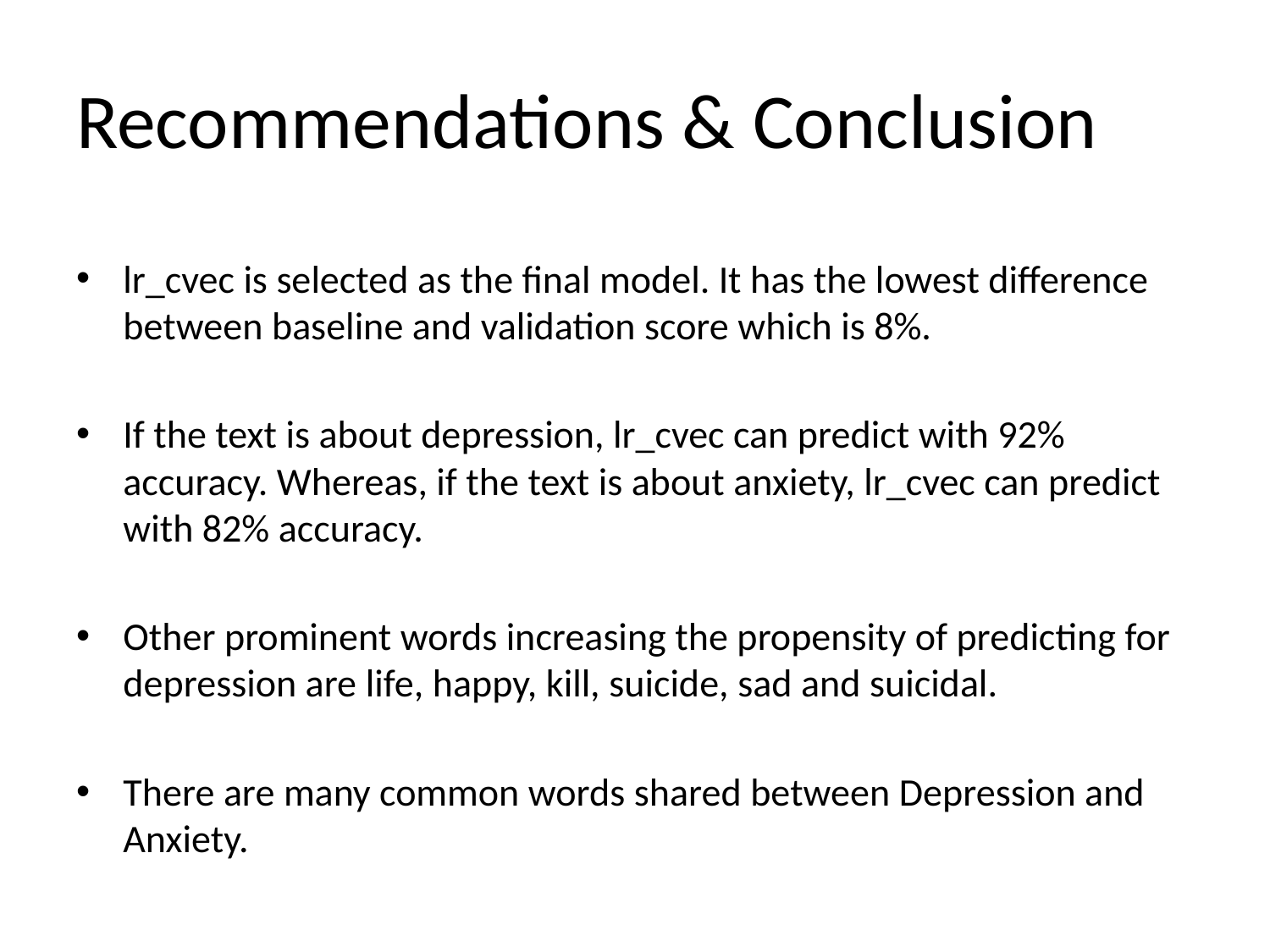

# Recommendations & Conclusion
lr_cvec is selected as the final model. It has the lowest difference between baseline and validation score which is 8%.

If the text is about depression, lr_cvec can predict with 92% accuracy. Whereas, if the text is about anxiety, lr_cvec can predict with 82% accuracy.

Other prominent words increasing the propensity of predicting for depression are life, happy, kill, suicide, sad and suicidal.

There are many common words shared between Depression and Anxiety.